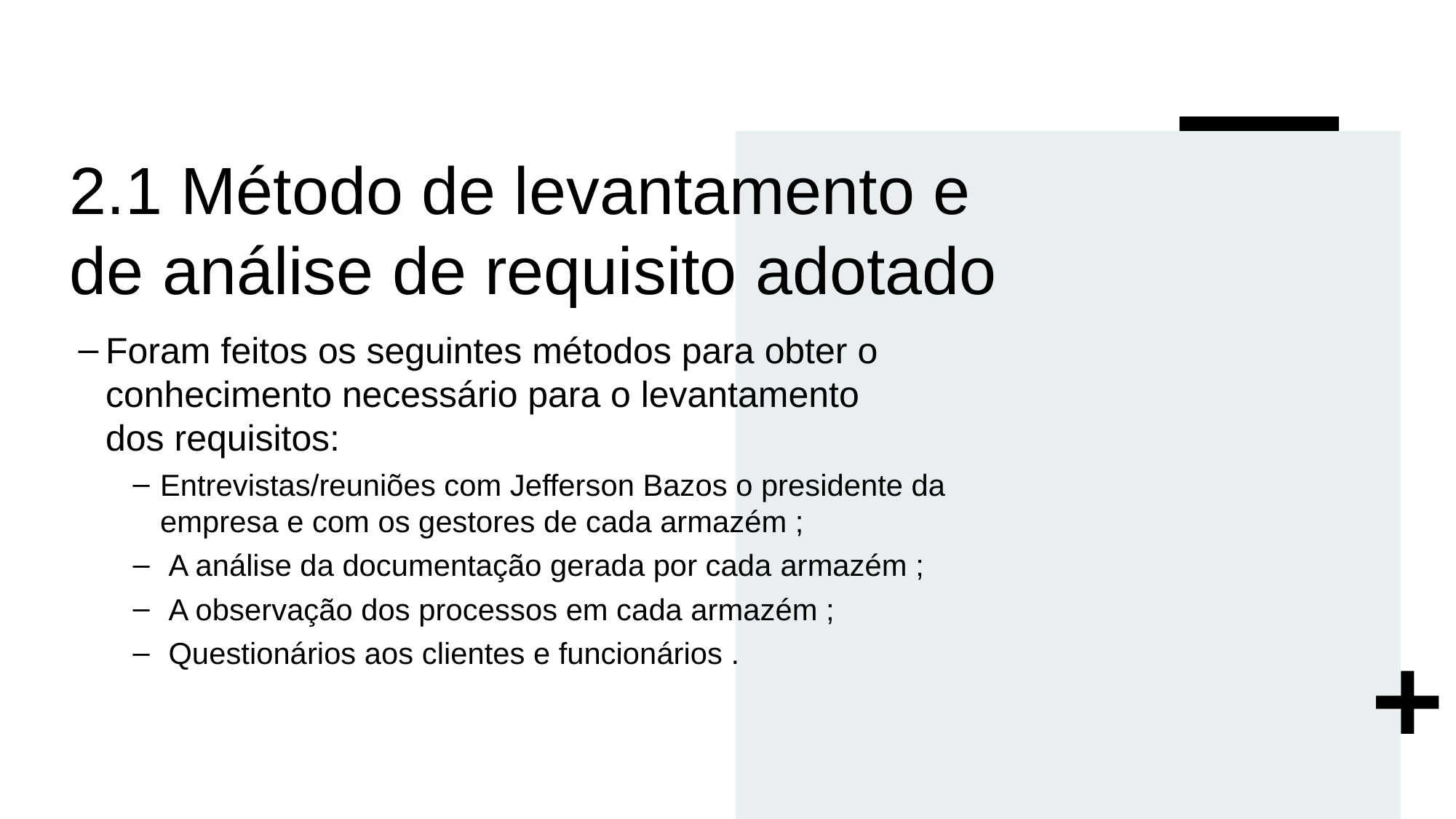

# 2.1 Método de levantamento e de análise de requisito adotado
Foram feitos os seguintes métodos para obter o conhecimento necessário para o levantamento dos requisitos:
Entrevistas/reuniões com Jefferson Bazos o presidente da empresa e com os gestores de cada armazém ;
 A análise da documentação gerada por cada armazém ;
 A observação dos processos em cada armazém ;
 Questionários aos clientes e funcionários .